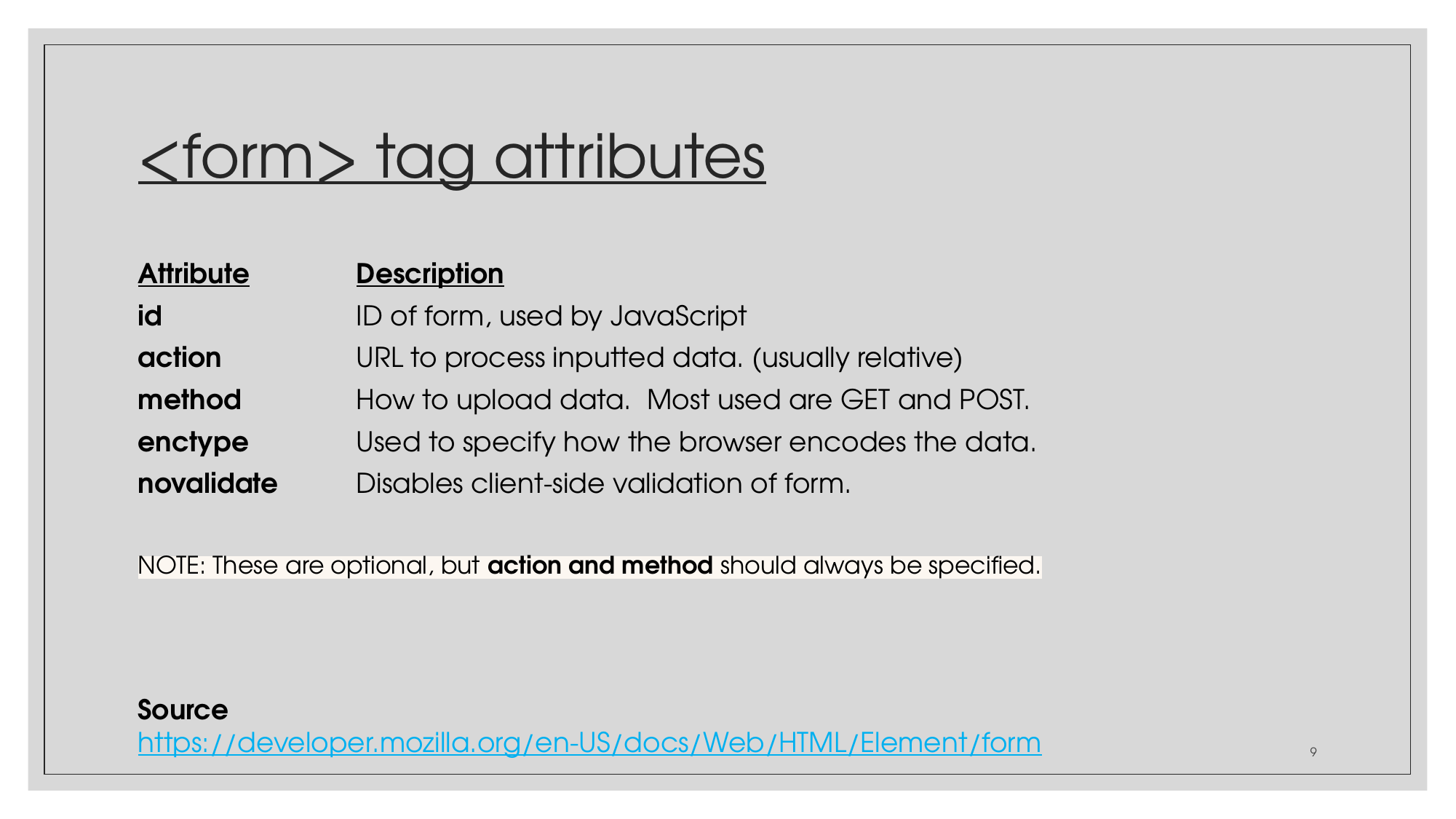

# <form> tag attributes
Attribute	Description
id		ID of form, used by JavaScript
action		URL to process inputted data. (usually relative)
method		How to upload data.  Most used are GET and POST.
enctype	Used to specify how the browser encodes the data.
novalidate	Disables client-side validation of form.

NOTE: These are optional, but action and method should always be specified.
Source
https://developer.mozilla.org/en-US/docs/Web/HTML/Element/form
9